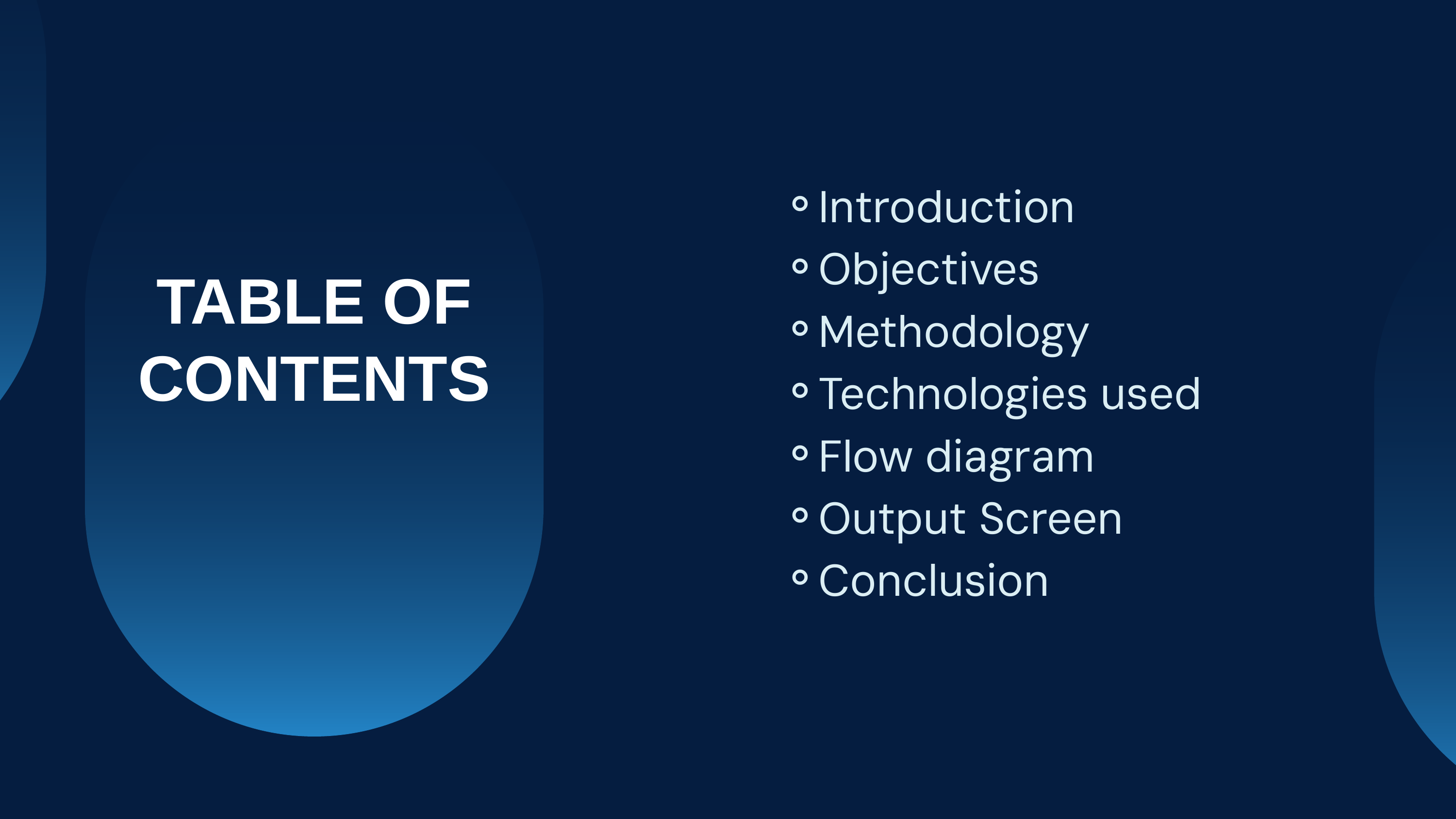

Introduction
Objectives
Methodology
Technologies used
Flow diagram
Output Screen
Conclusion

TABLE OF CONTENTS